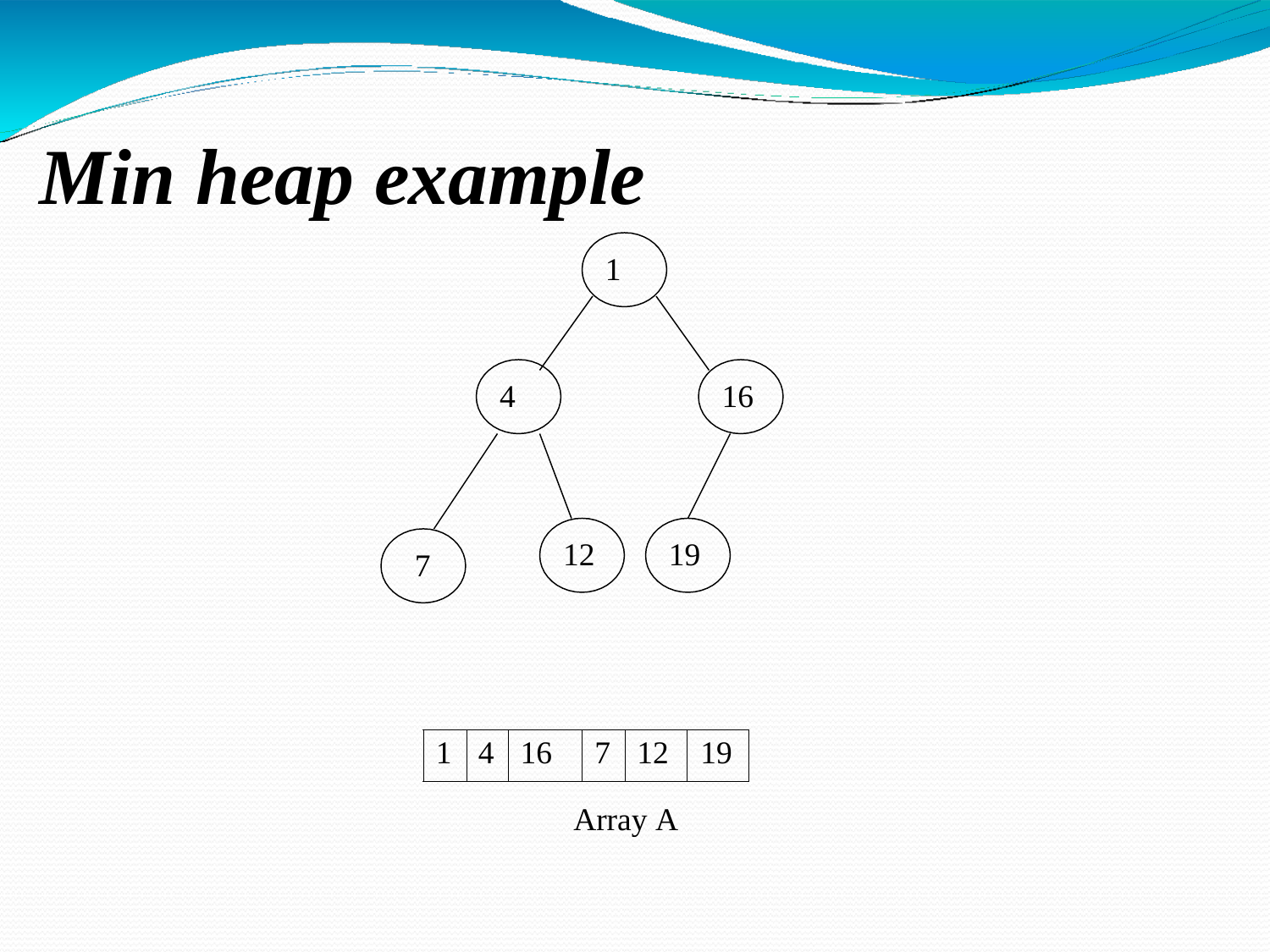

# Min heap example

1

4
16

12
19
7
| 1 | 4 | 16 | 7 | 12 | 19 |
| --- | --- | --- | --- | --- | --- |
Array A